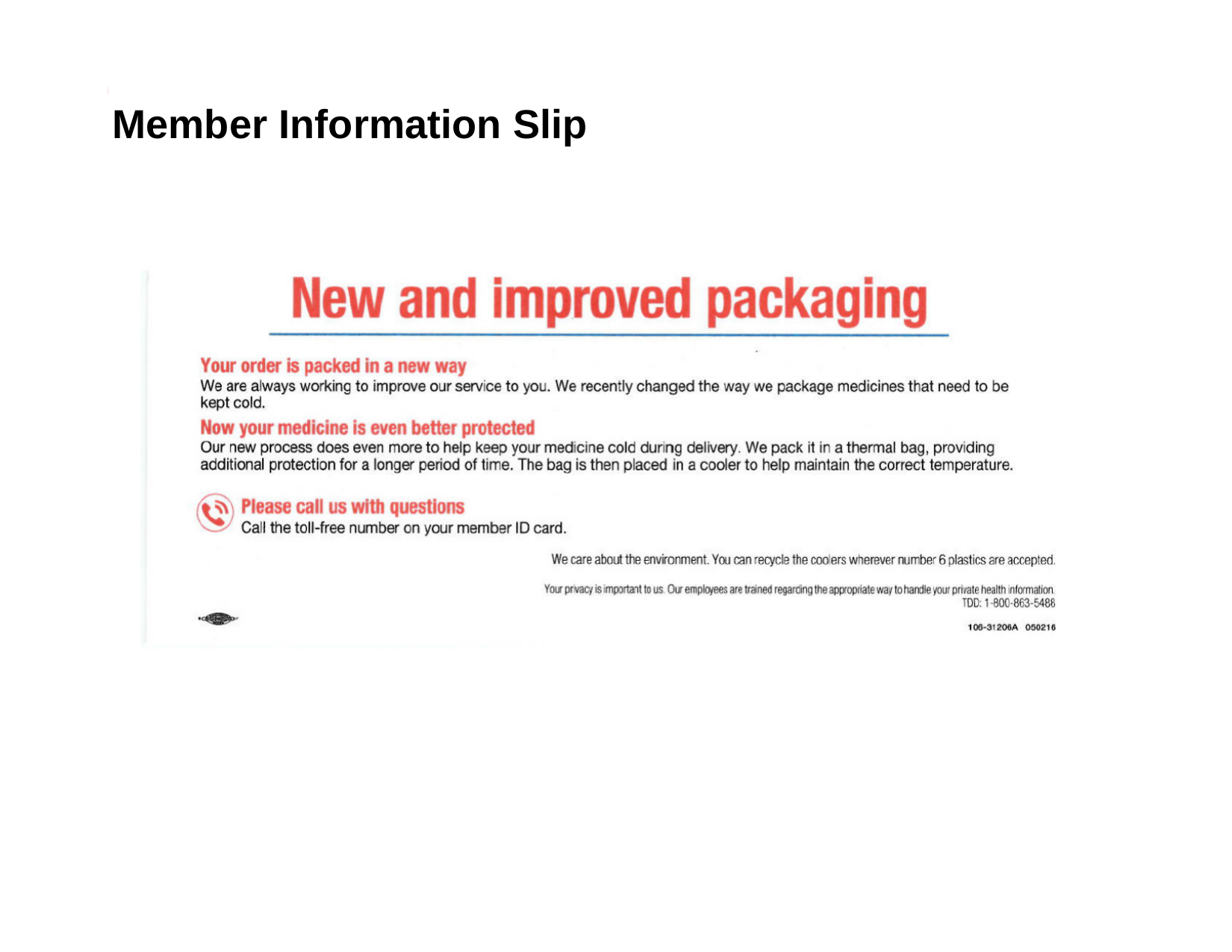

# Member Information Slip

©2016 CVS Health and/or one of its affiliates: Confidential & Proprietary 	5